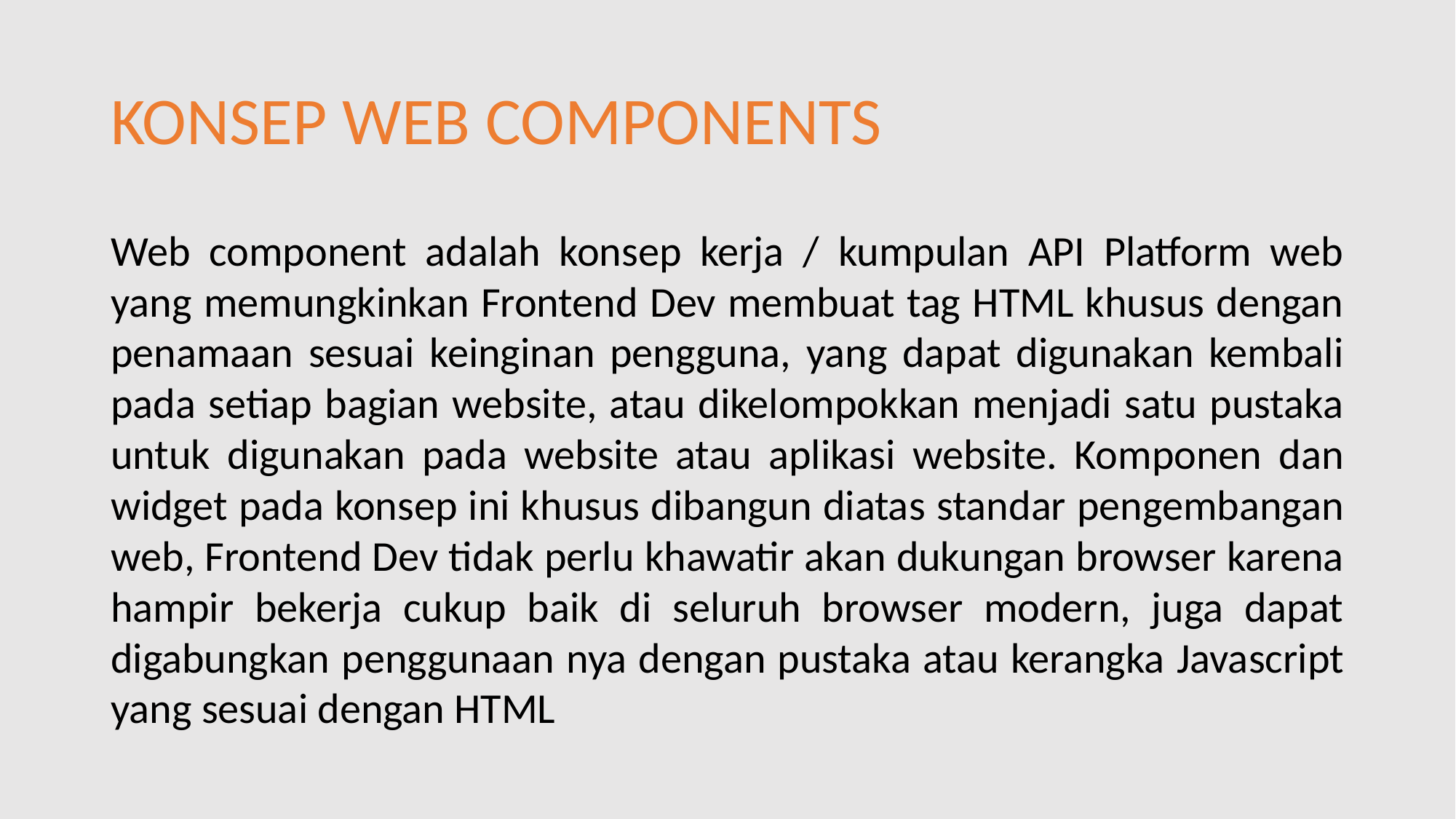

# KONSEP WEB COMPONENTS
Web component adalah konsep kerja / kumpulan API Platform web yang memungkinkan Frontend Dev membuat tag HTML khusus dengan penamaan sesuai keinginan pengguna, yang dapat digunakan kembali pada setiap bagian website, atau dikelompokkan menjadi satu pustaka untuk digunakan pada website atau aplikasi website. Komponen dan widget pada konsep ini khusus dibangun diatas standar pengembangan web, Frontend Dev tidak perlu khawatir akan dukungan browser karena hampir bekerja cukup baik di seluruh browser modern, juga dapat digabungkan penggunaan nya dengan pustaka atau kerangka Javascript yang sesuai dengan HTML